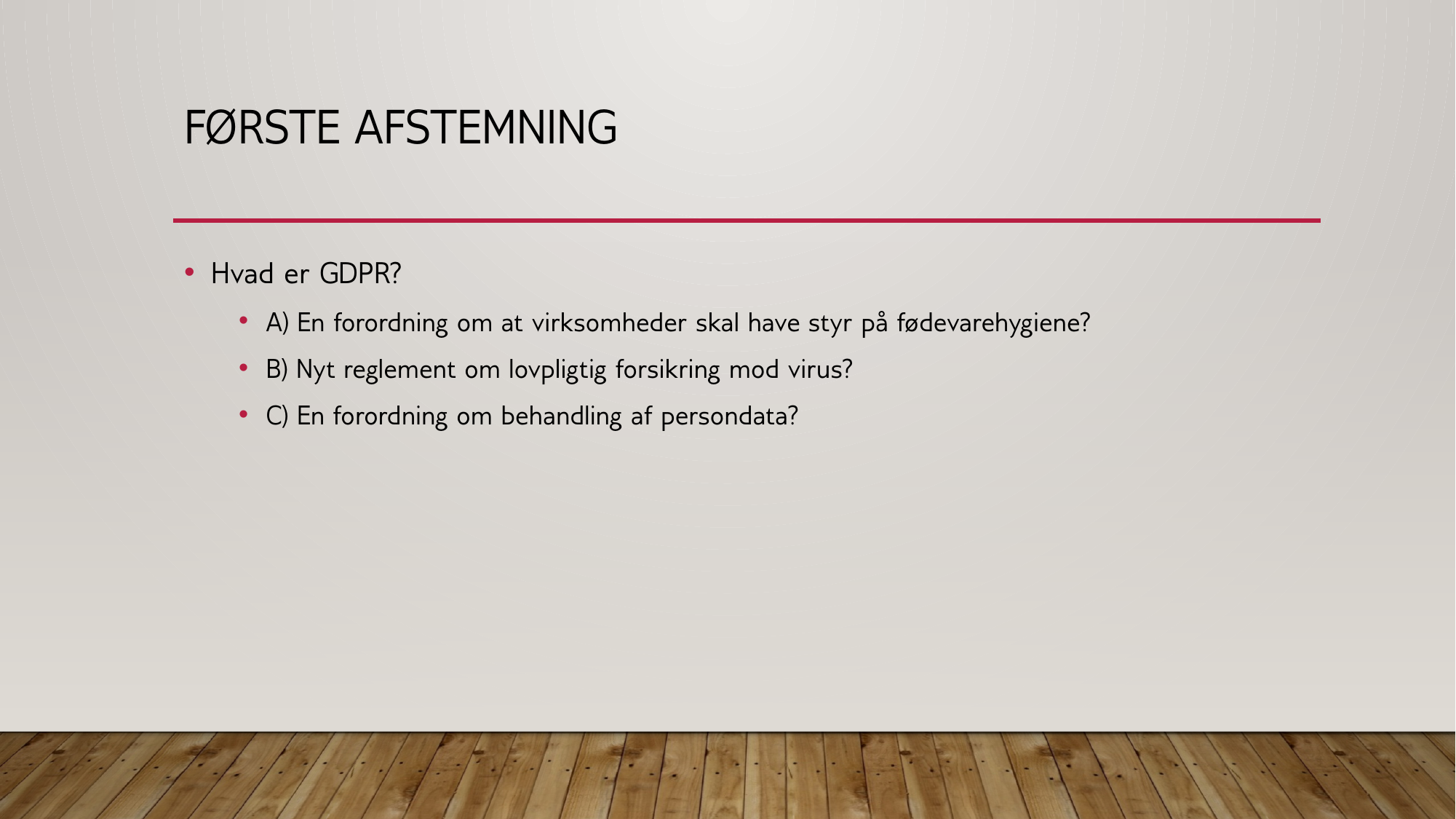

# Første afstemning
Hvad er GDPR?
A) En forordning om at virksomheder skal have styr på fødevarehygiene?
B) Nyt reglement om lovpligtig forsikring mod virus?
C) En forordning om behandling af persondata?